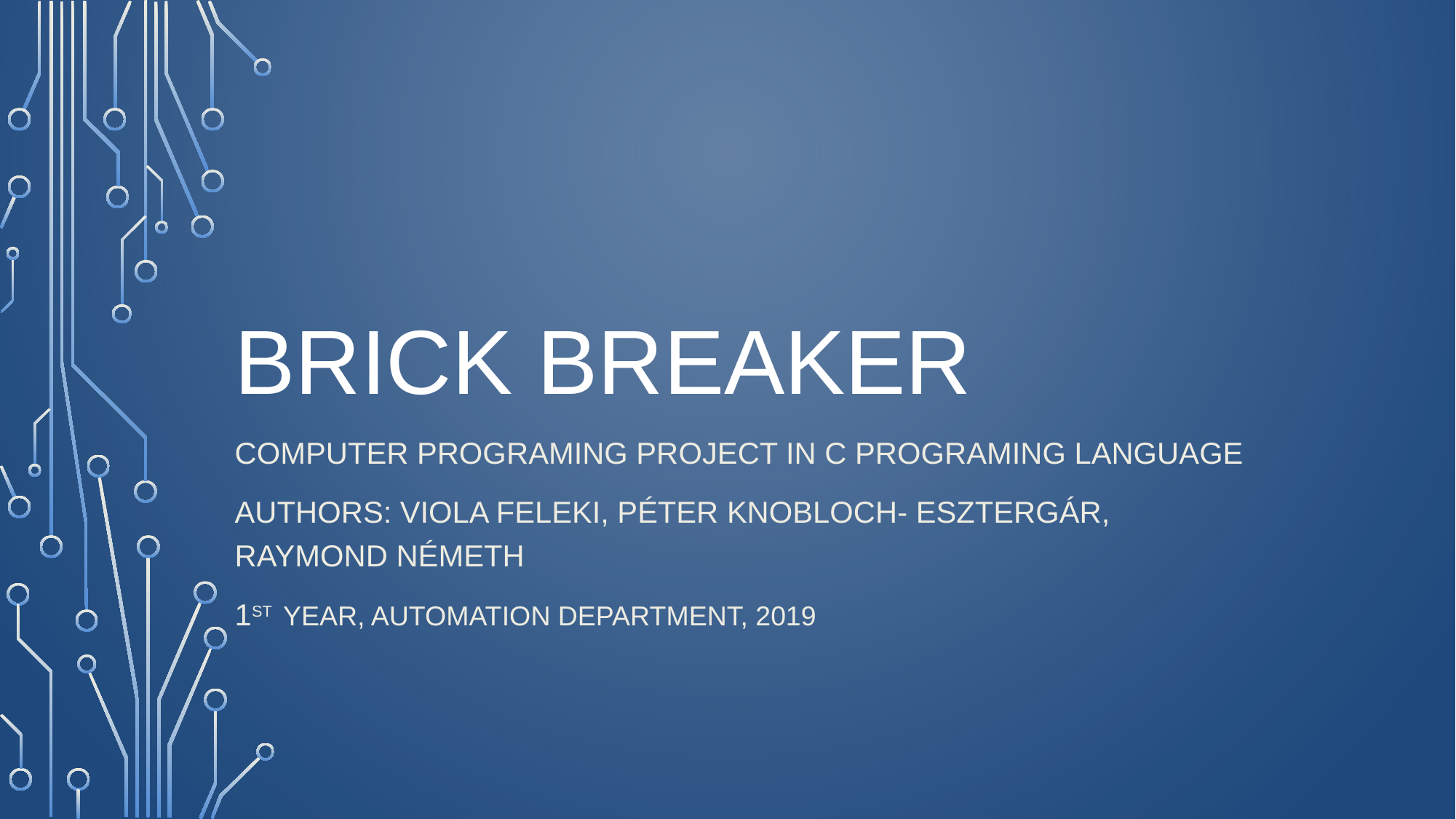

# Brick Breaker
Computer programing project IN C PROGRAMING LANGUAGE
Authors: Viola Feleki, PÉTER KNOBLOCH- ESZTERGÁR, RAYMOND NÉMETH
1ST  YEAR, AUTOMATION DEPARTMENT, 2019